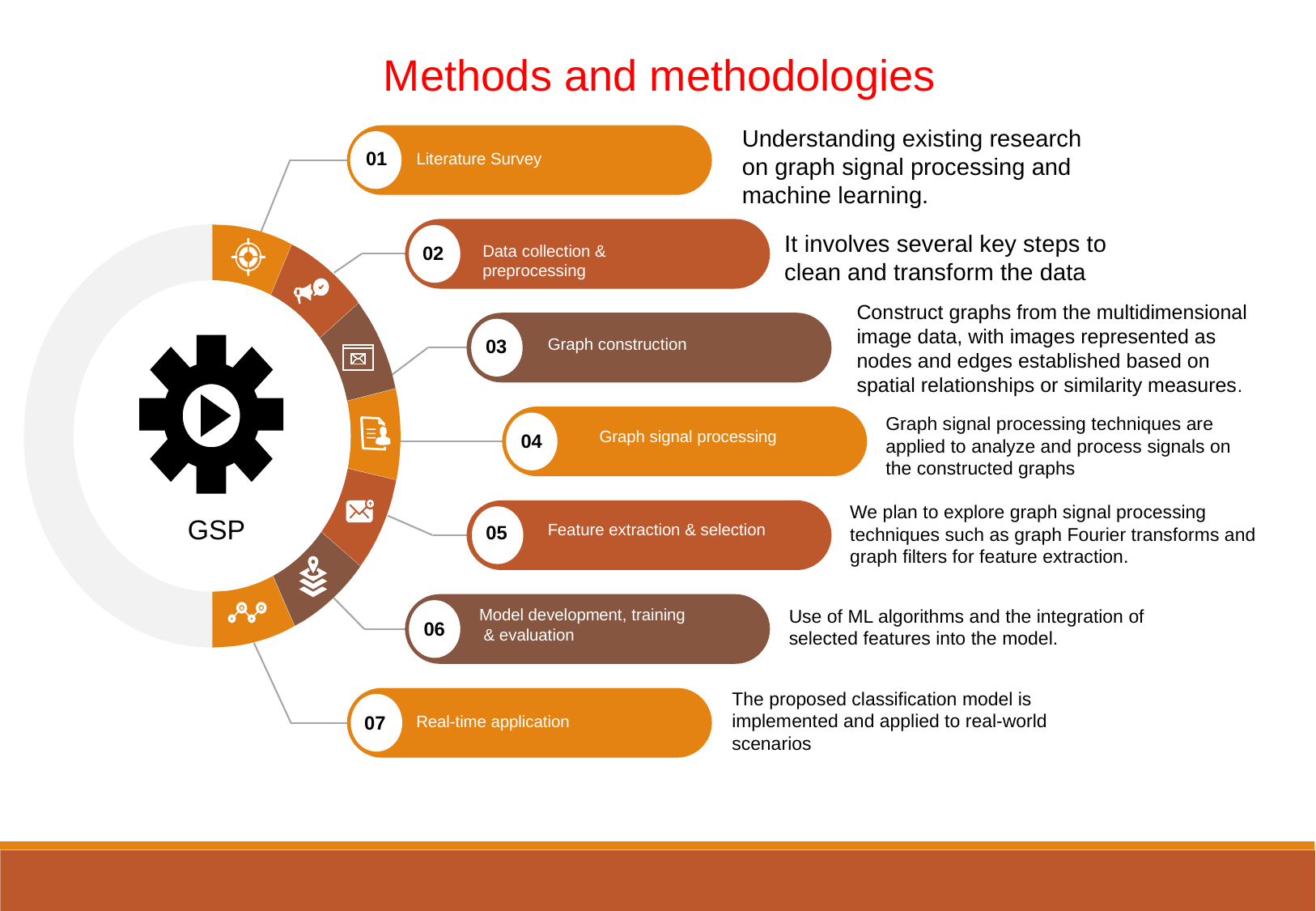

Methods and methodologies
Understanding existing research on graph signal processing and machine learning.

01
Literature Survey

It involves several key steps to clean and transform the data

Data collection & preprocessing
02

Construct graphs from the multidimensional image data, with images represented as nodes and edges established based on spatial relationships or similarity measures.

Graph construction
03

Graph signal processing techniques are applied to analyze and process signals on the constructed graphs

Graph signal processing
04

We plan to explore graph signal processing techniques such as graph Fourier transforms and graph filters for feature extraction.

GSP
Feature extraction & selection
05

Use of ML algorithms and the integration of selected features into the model.
Model development, training  & evaluation

06
The proposed classification model is implemented and applied to real-world scenarios

07
Real-time application